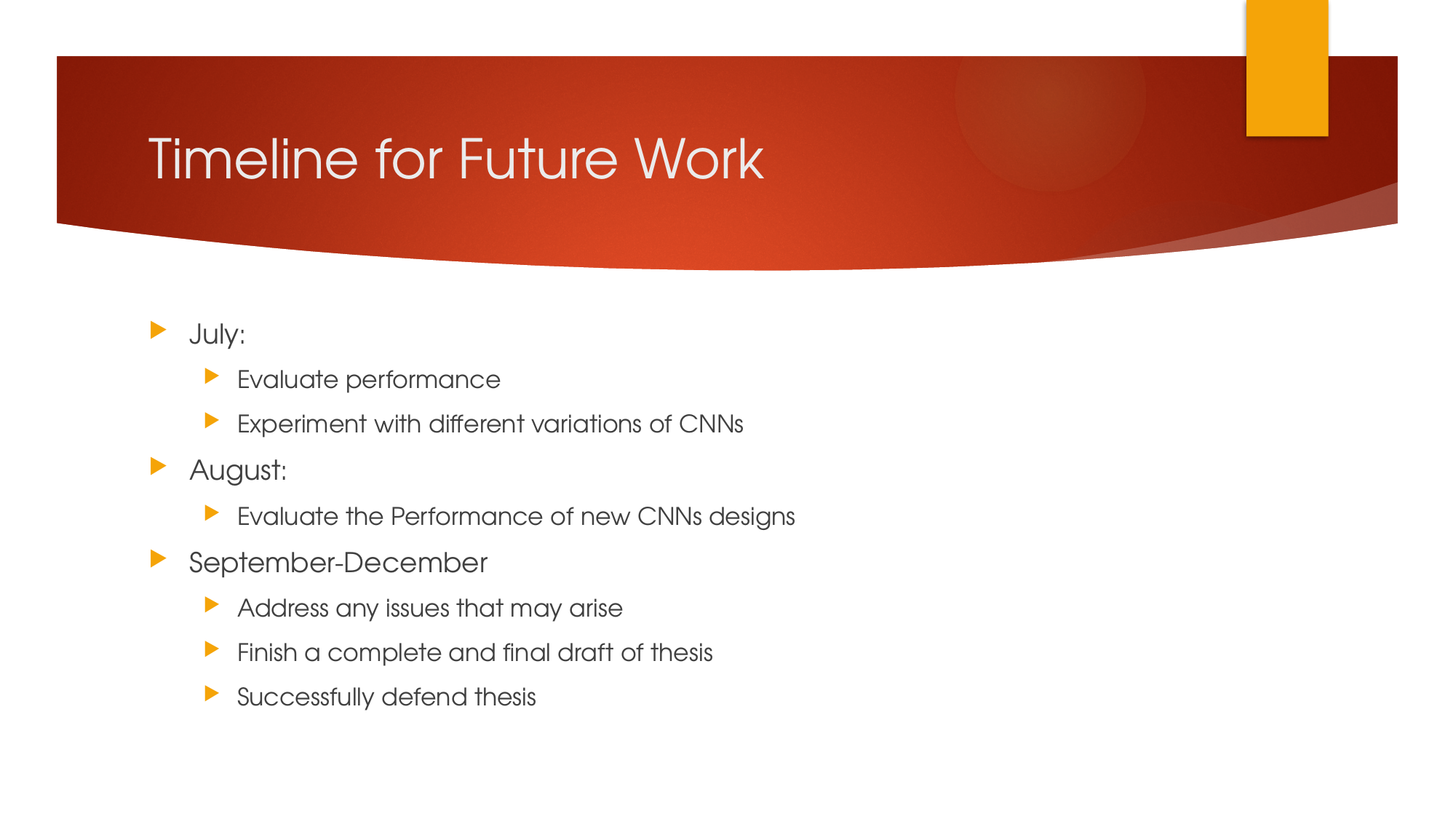

# Timeline for Future Work
July:
Evaluate performance
Experiment with different variations of CNNs
August:
Evaluate the Performance of new CNNs designs
September-December
Address any issues that may arise
Finish a complete and final draft of thesis
Successfully defend thesis